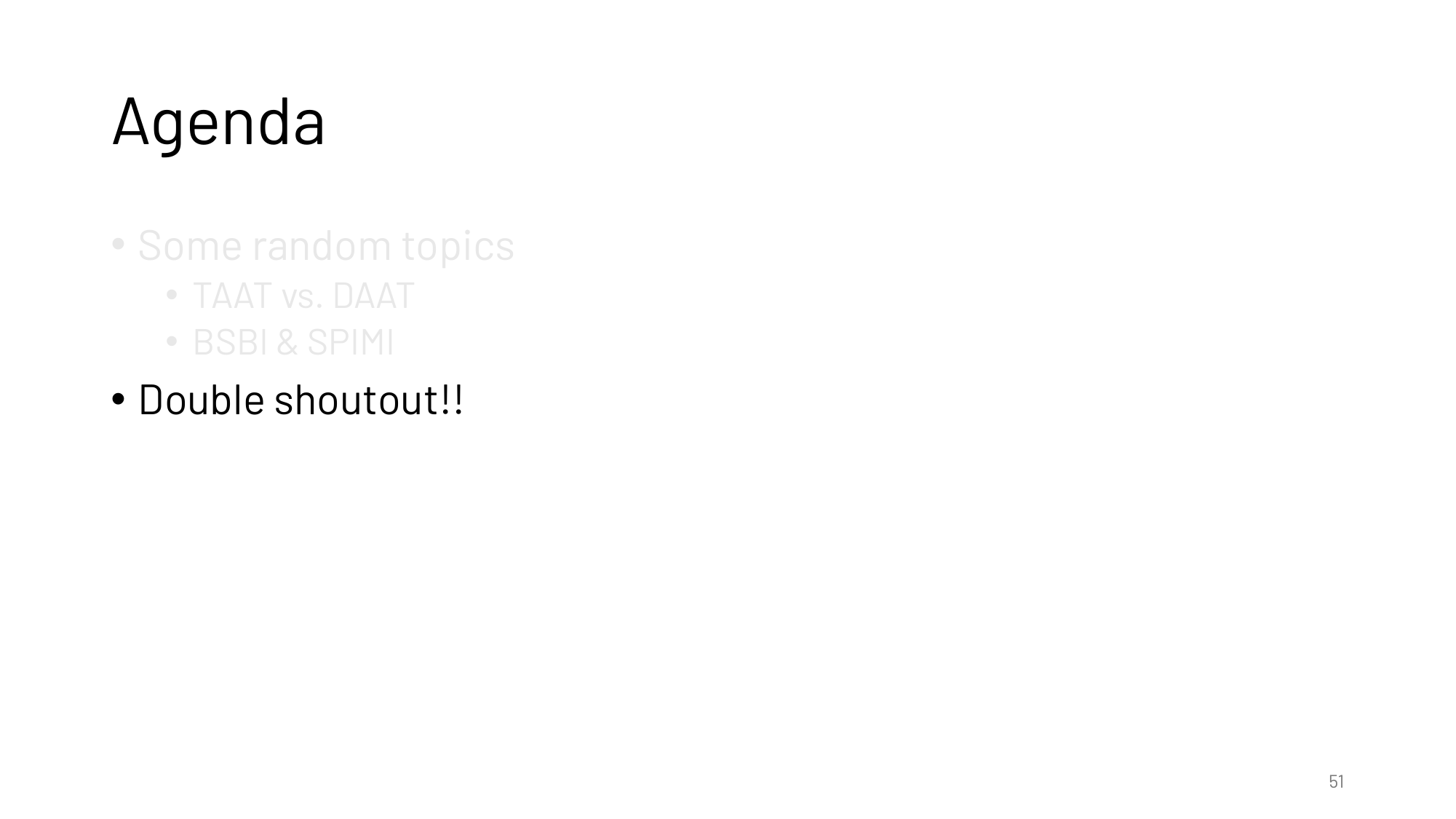

# Agenda
Some random topics
TAAT vs. DAAT
BSBI & SPIMI
Double shoutout!!
51